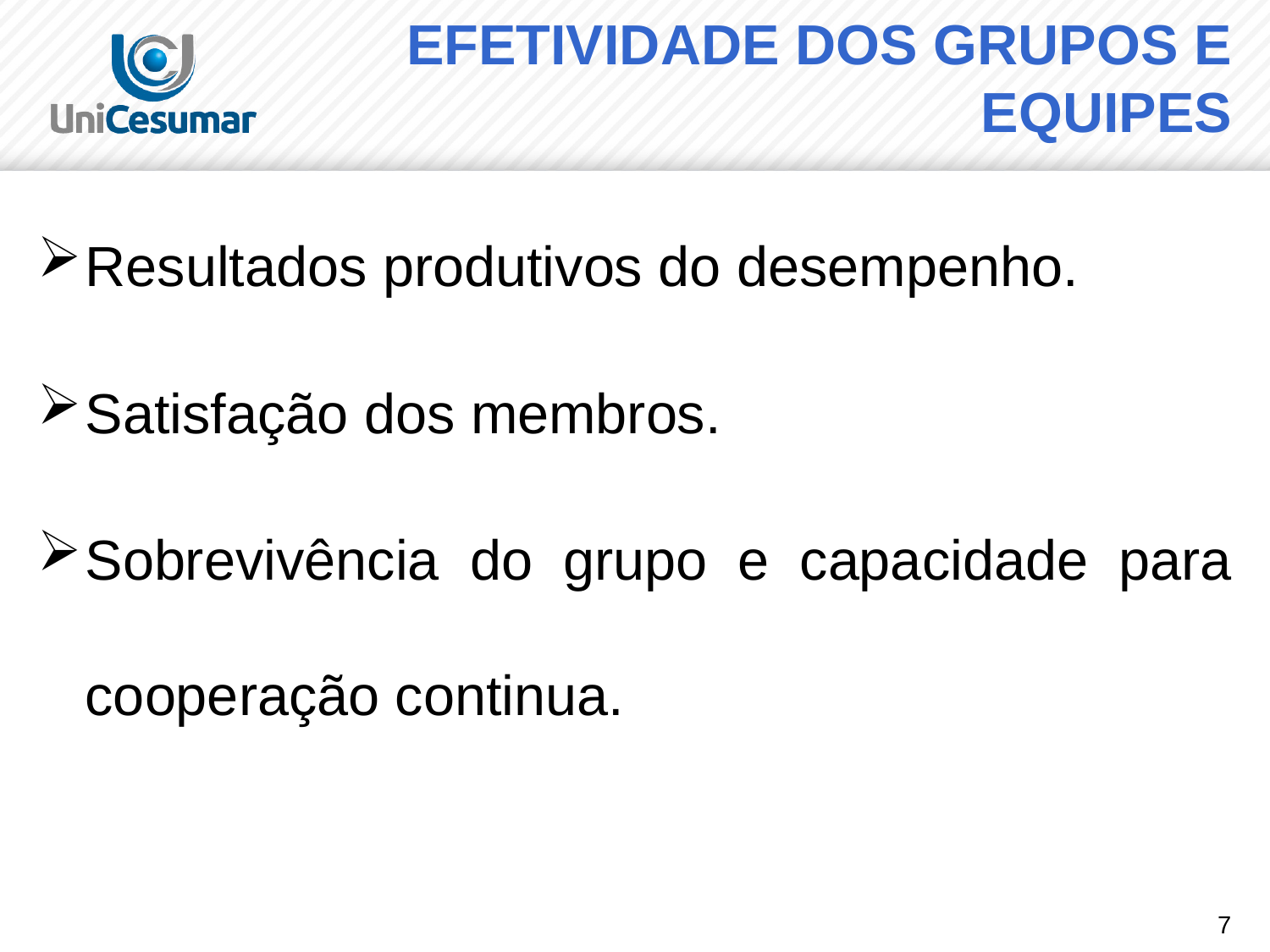

# EFETIVIDADE DOS GRUPOS E EQUIPES
Resultados produtivos do desempenho.
Satisfação dos membros.
Sobrevivência do grupo e capacidade para cooperação continua.